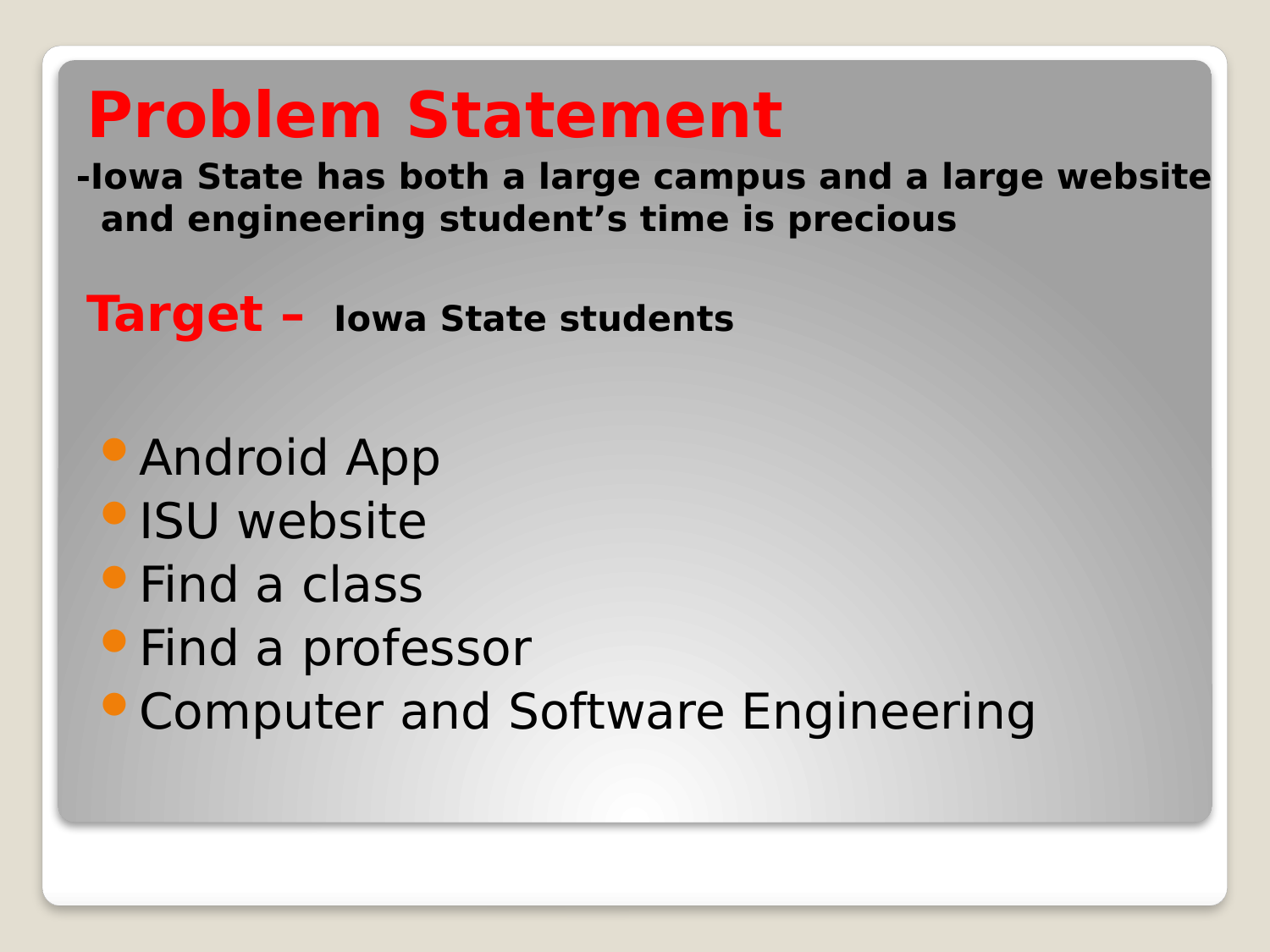

Problem Statement
-Iowa State has both a large campus and a large website
  and engineering student’s time is precious
# Target –  Iowa State students

Android App
ISU website
Find a class
Find a professor
Computer and Software Engineering